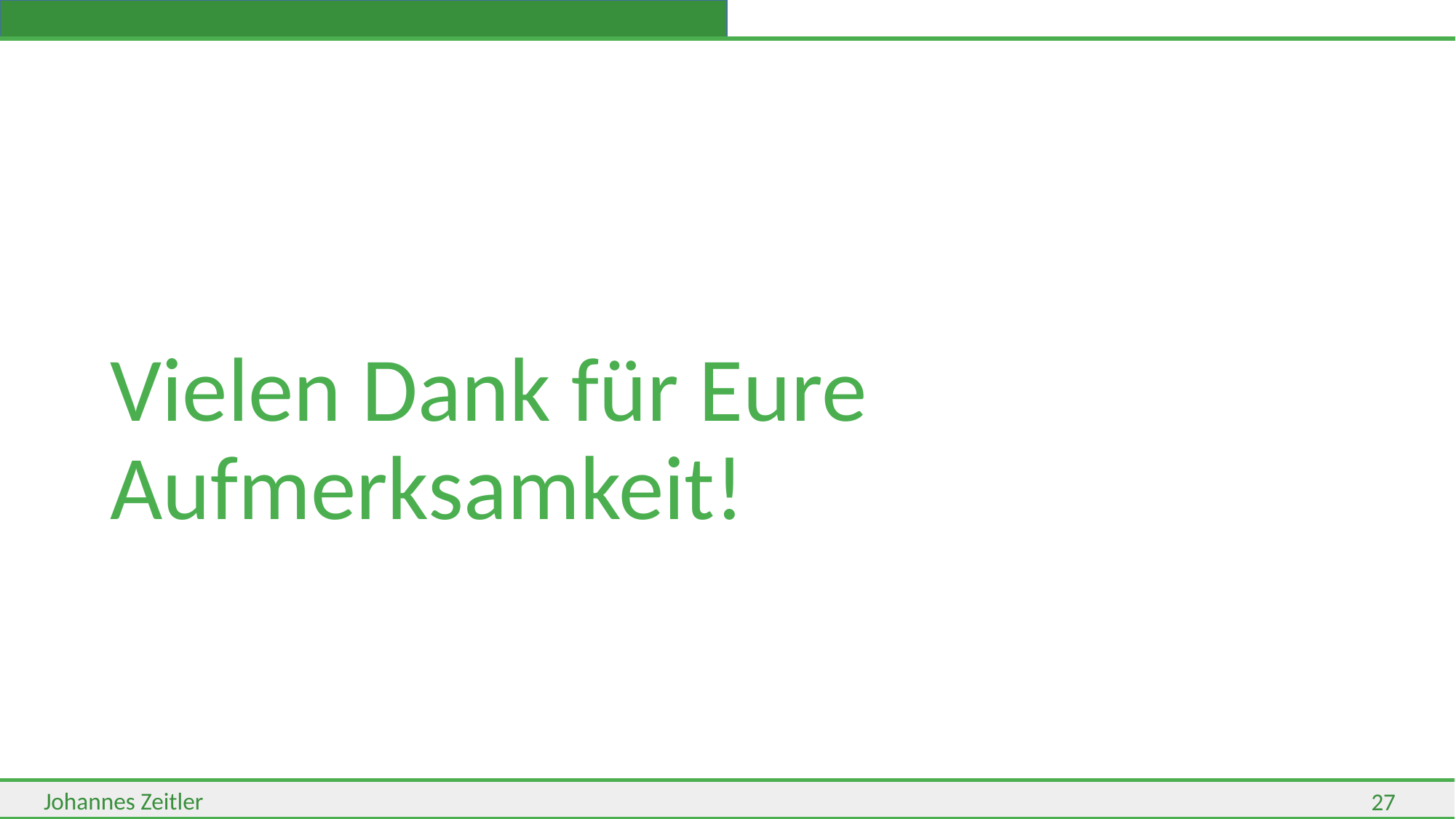

# Vielen Dank für Eure Aufmerksamkeit!

27
Johannes Zeitler